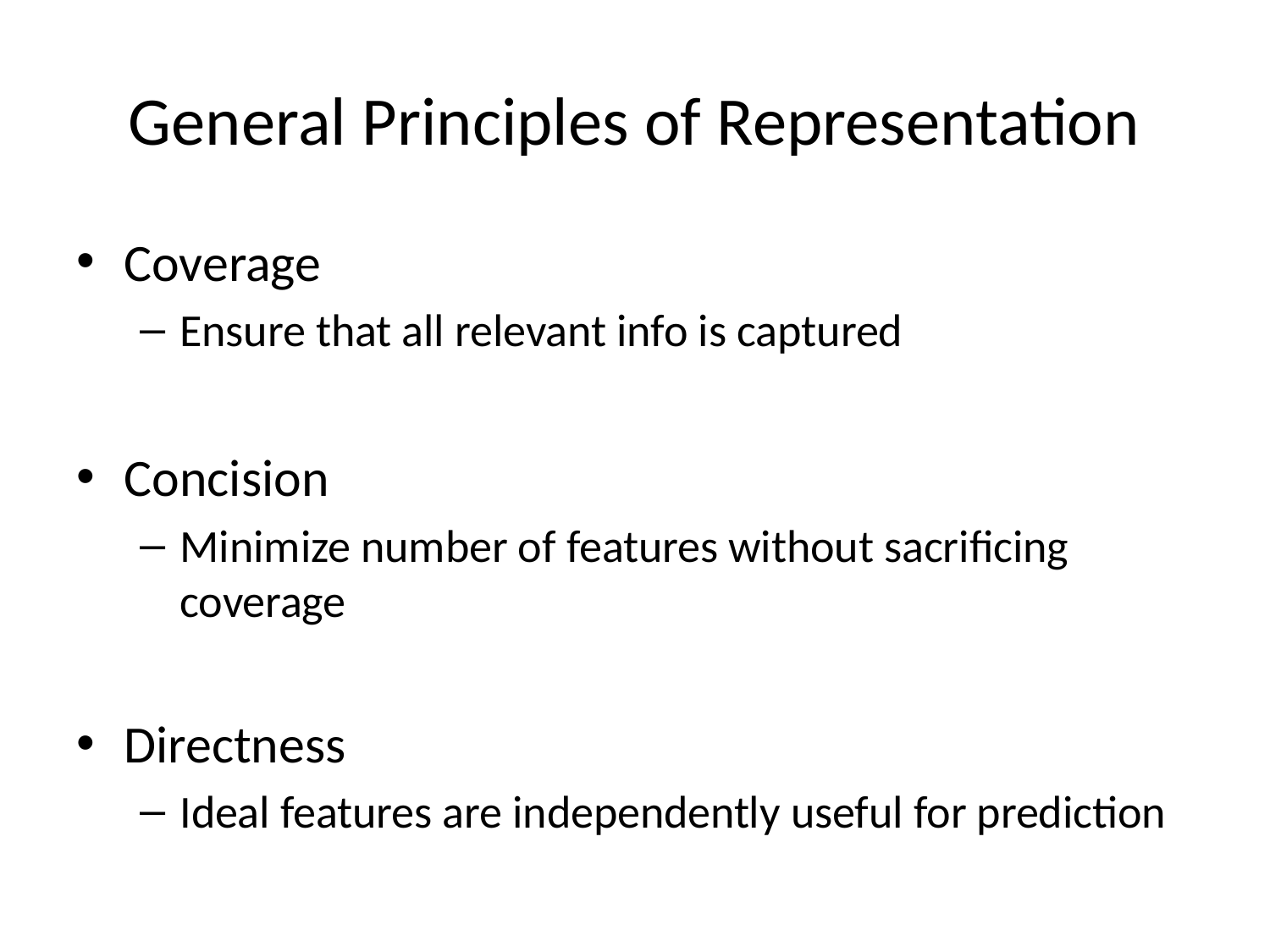

# General Principles of Representation
Coverage
Ensure that all relevant info is captured

Concision
Minimize number of features without sacrificing coverage

Directness
Ideal features are independently useful for prediction